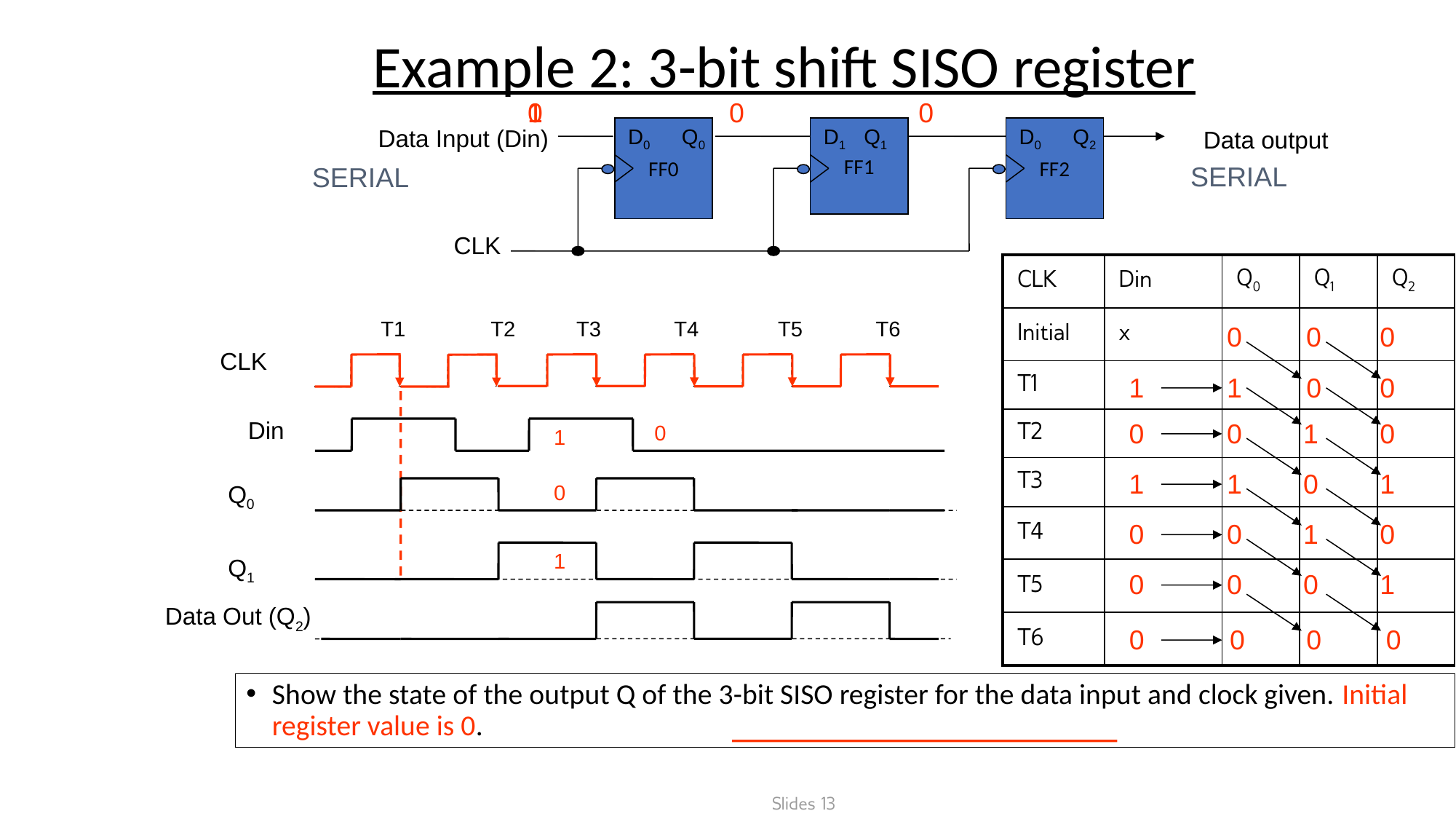

Example 2: 3-bit shift SISO register
1
1
0
0
0
Data Input (Din)
D0
FF0
Q0
D1
FF1
Q1
D0
FF2
Q2
Data output

SERIAL
SERIAL

CLK

| CLK | Din | Q0 | Q1 | Q2 |
| --- | --- | --- | --- | --- |
| Initial | x |  |  |  |
| T1 |  |  |  |  |
| T2 |  |  |  |  |
| T3 |  |  |  |  |
| T4 |  |  |  |  |
| T5 |  |  |  |  |
| T6 |  |  |  |  |
T1
T2
T3
T4
T5
T6
0
0
0
CLK

1
1
0
0

Din
0
0
1
0
0

1

1
1
0
1
Q0
0

0
0
1
0

1

Q1
0
0
0
1

Data Out (Q2)

0
0
0
0

Show the state of the output Q of the 3-bit SISO register for the data input and clock given. Initial register value is 0.

Slides 13